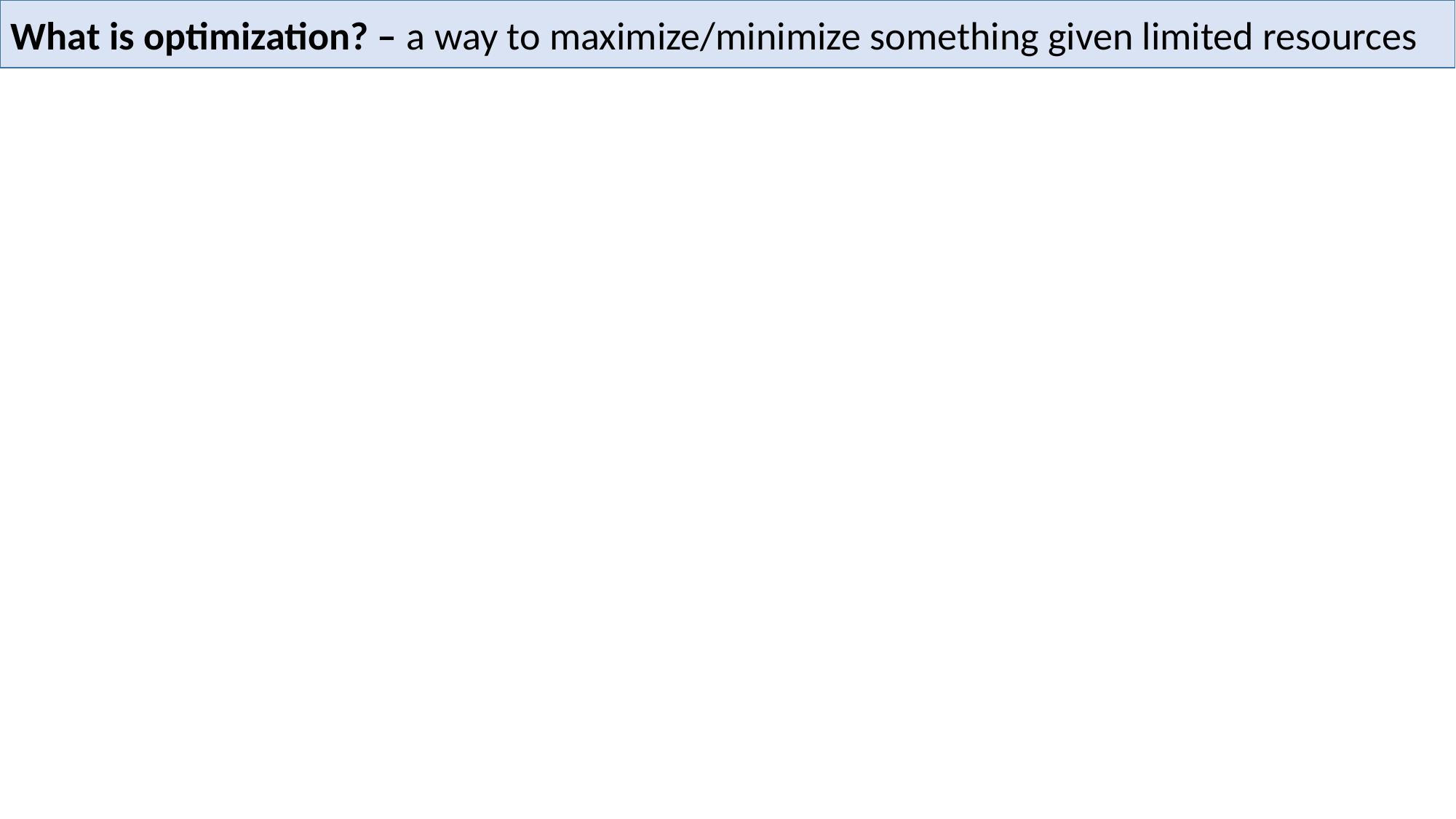

What is optimization? – a way to maximize/minimize something given limited resources